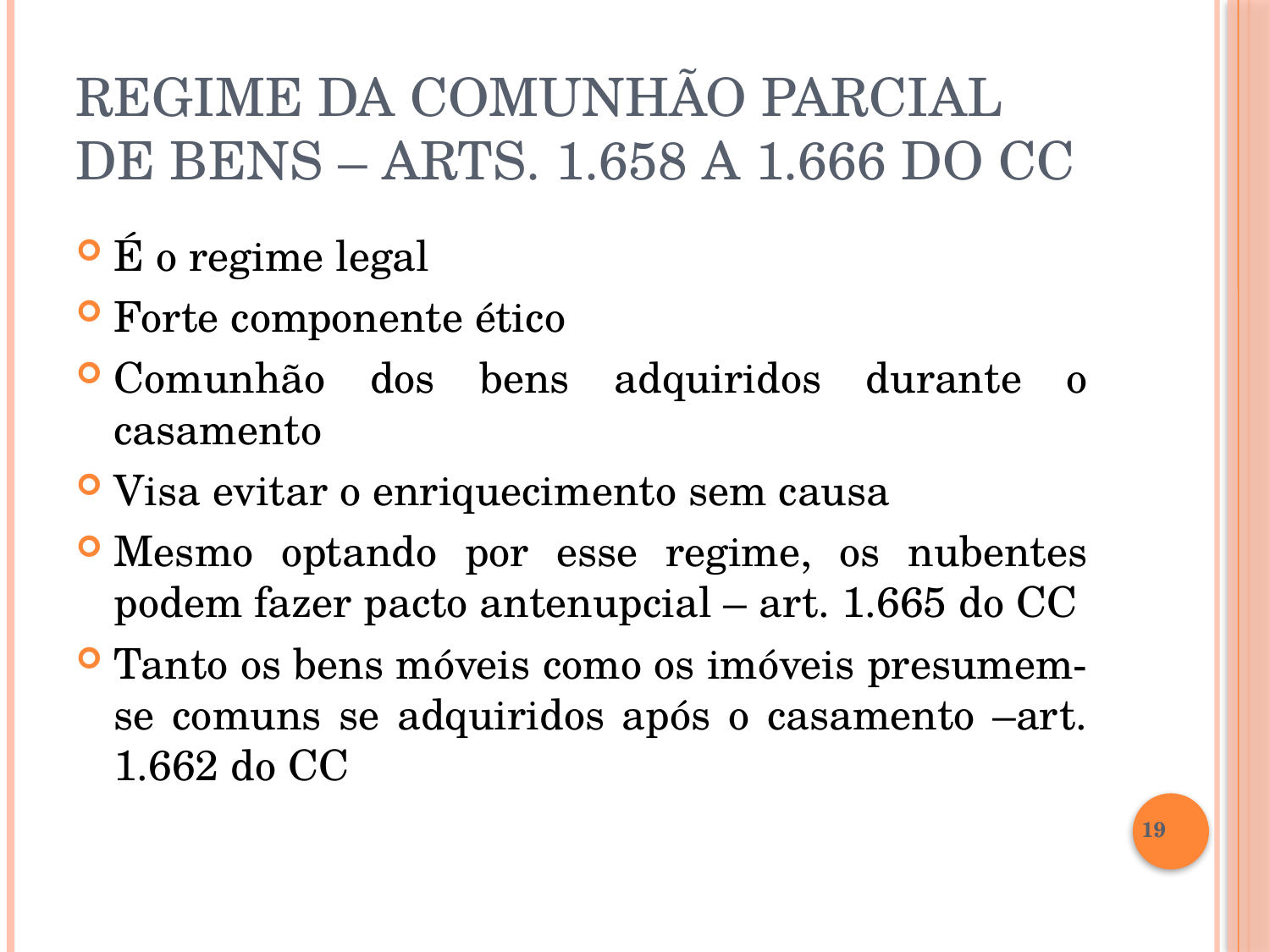

# Regime da Comunhão Parcial de Bens – arts. 1.658 a 1.666 do CC
É o regime legal
Forte componente ético
Comunhão dos bens adquiridos durante o casamento
Visa evitar o enriquecimento sem causa
Mesmo optando por esse regime, os nubentes podem fazer pacto antenupcial – art. 1.665 do CC
Tanto os bens móveis como os imóveis presumem-se comuns se adquiridos após o casamento –art. 1.662 do CC
19